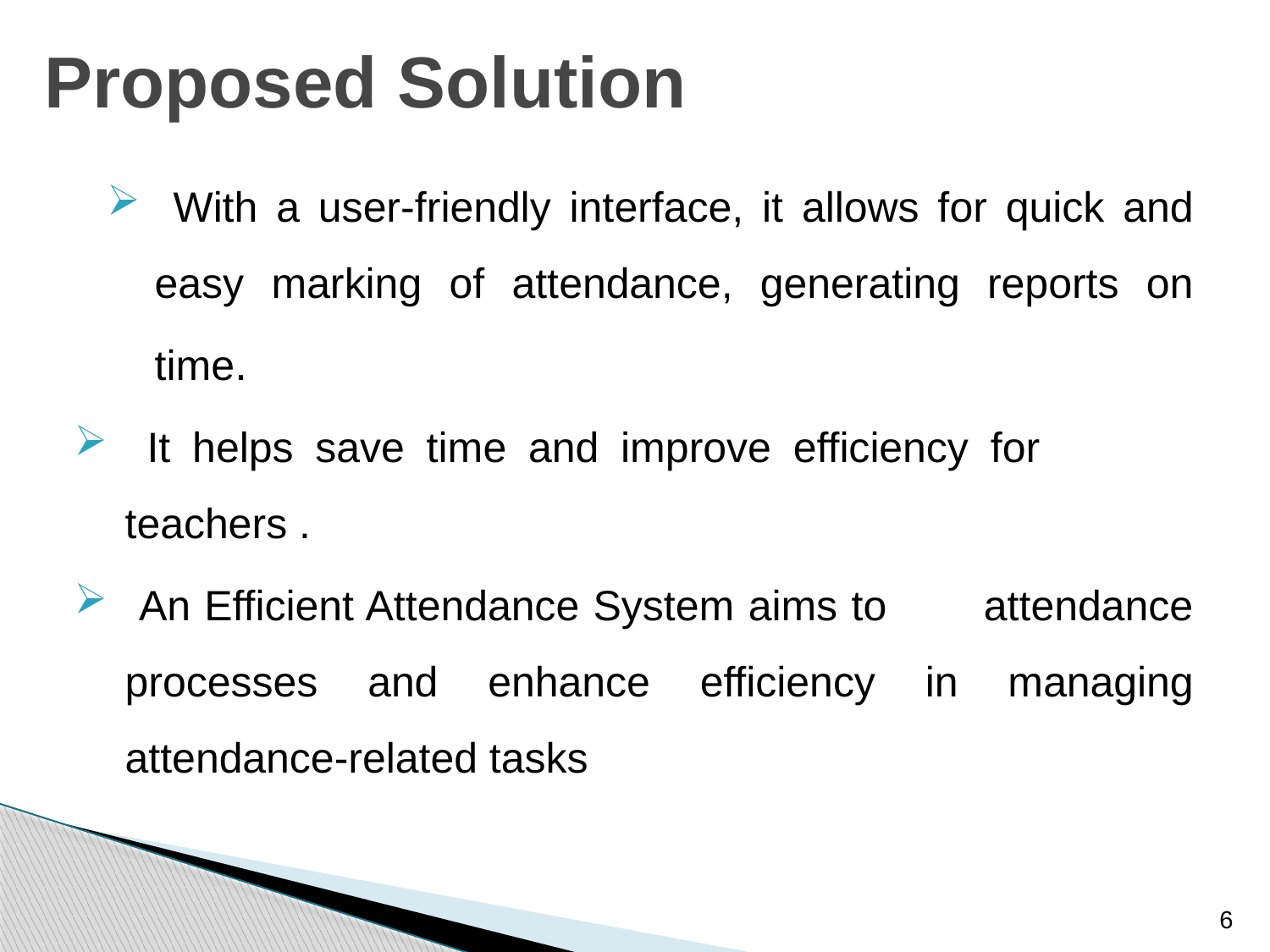

# Proposed Solution
 With a user-friendly interface, it allows for quick and easy marking of attendance, generating reports on time.
 It helps save time and improve efficiency for        teachers .
 An Efficient Attendance System aims to       attendance processes and enhance efficiency in managing attendance-related tasks

6